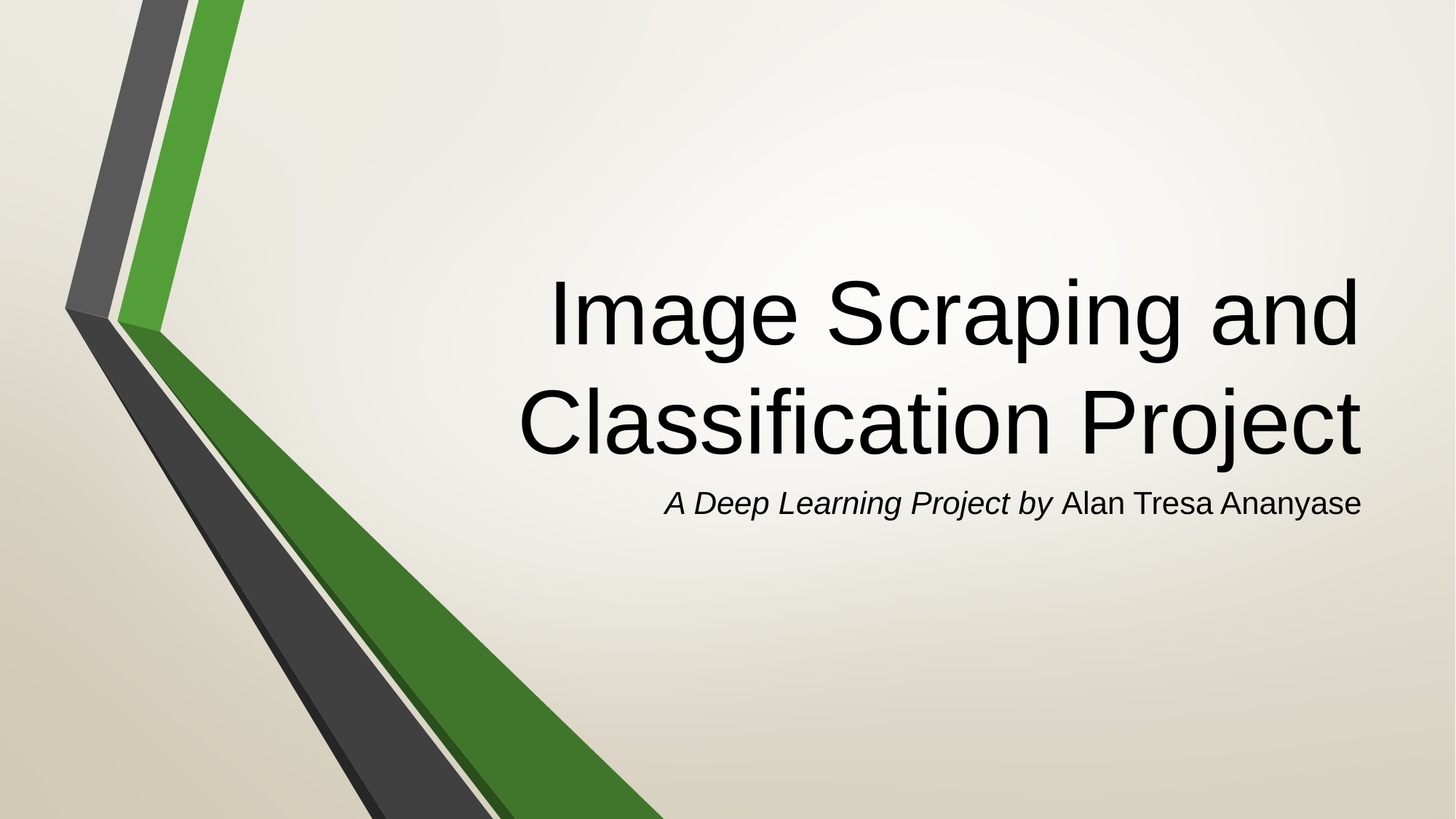

# Image Scraping and Classification Project
A Deep Learning Project by Alan Tresa Ananyase